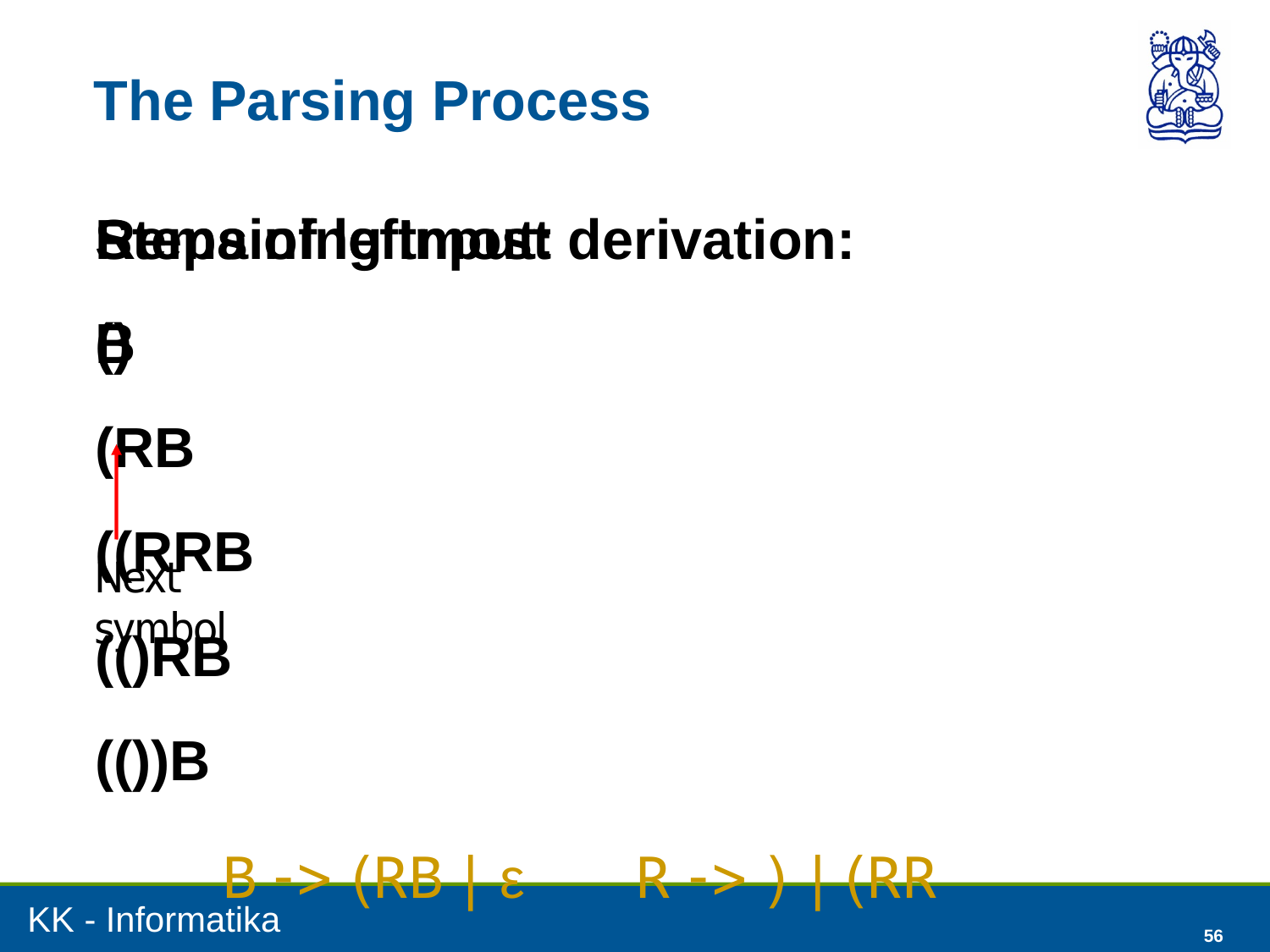

56
# The Parsing Process
Remaining Input:
()
Steps of leftmost derivation:
B
(RB
((RRB
(()RB
(())B

Next
symbol
B -> (RB | ε       R -> ) | (RR